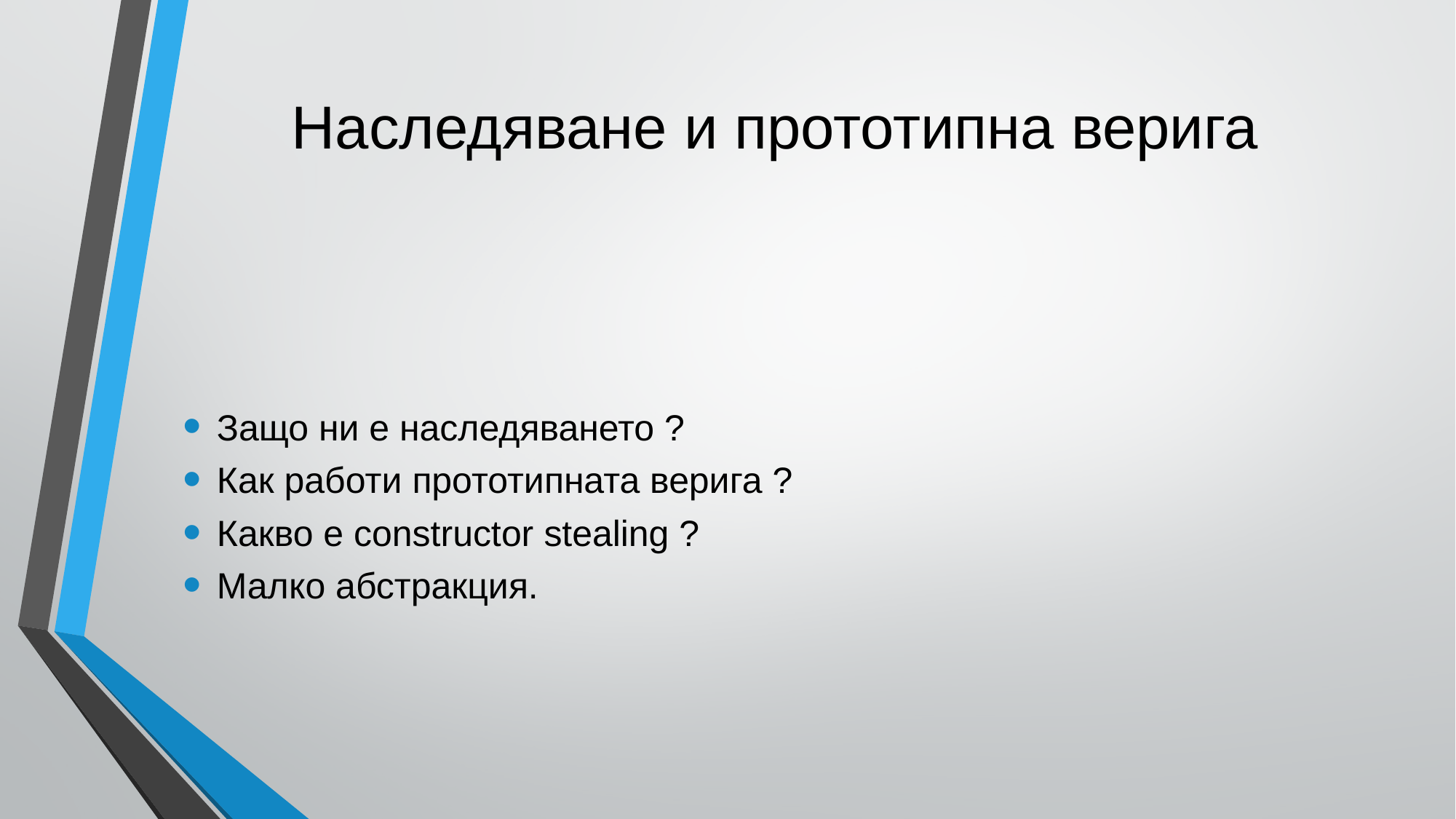

# Наследяване и прототипна верига
Защо ни е наследяването ?
Как работи прототипната верига ?
Какво е constructor stealing ?
Малко абстракция.